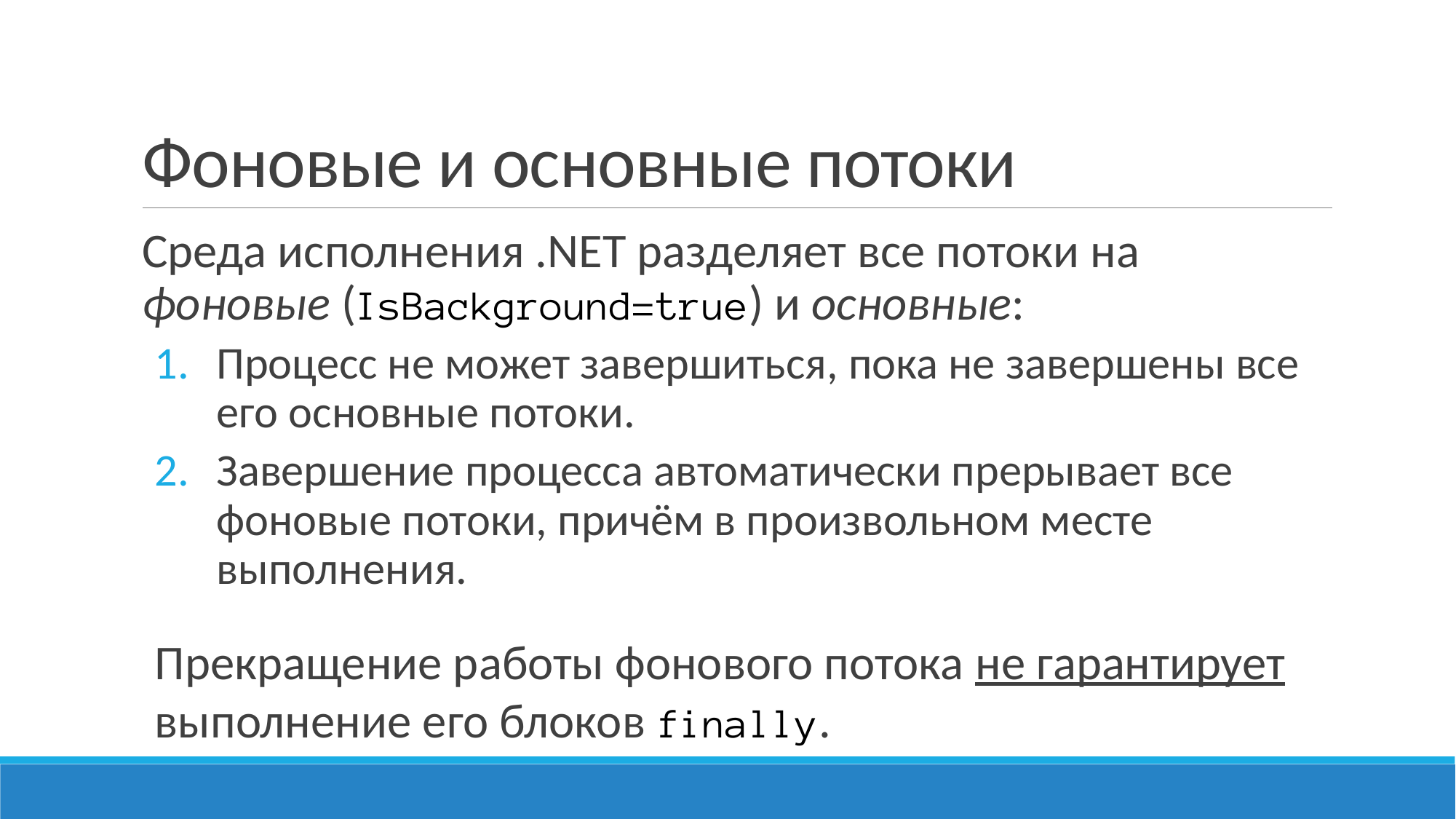

# Фоновые и основные потоки
Среда исполнения .NET разделяет все потоки на фоновые (IsBackground=true) и основные:
Процесс не может завершиться, пока не завершены все его основные потоки.
Завершение процесса автоматически прерывает все фоновые потоки, причём в произвольном месте выполнения.
Прекращение работы фонового потока не гарантирует выполнение его блоков finally.